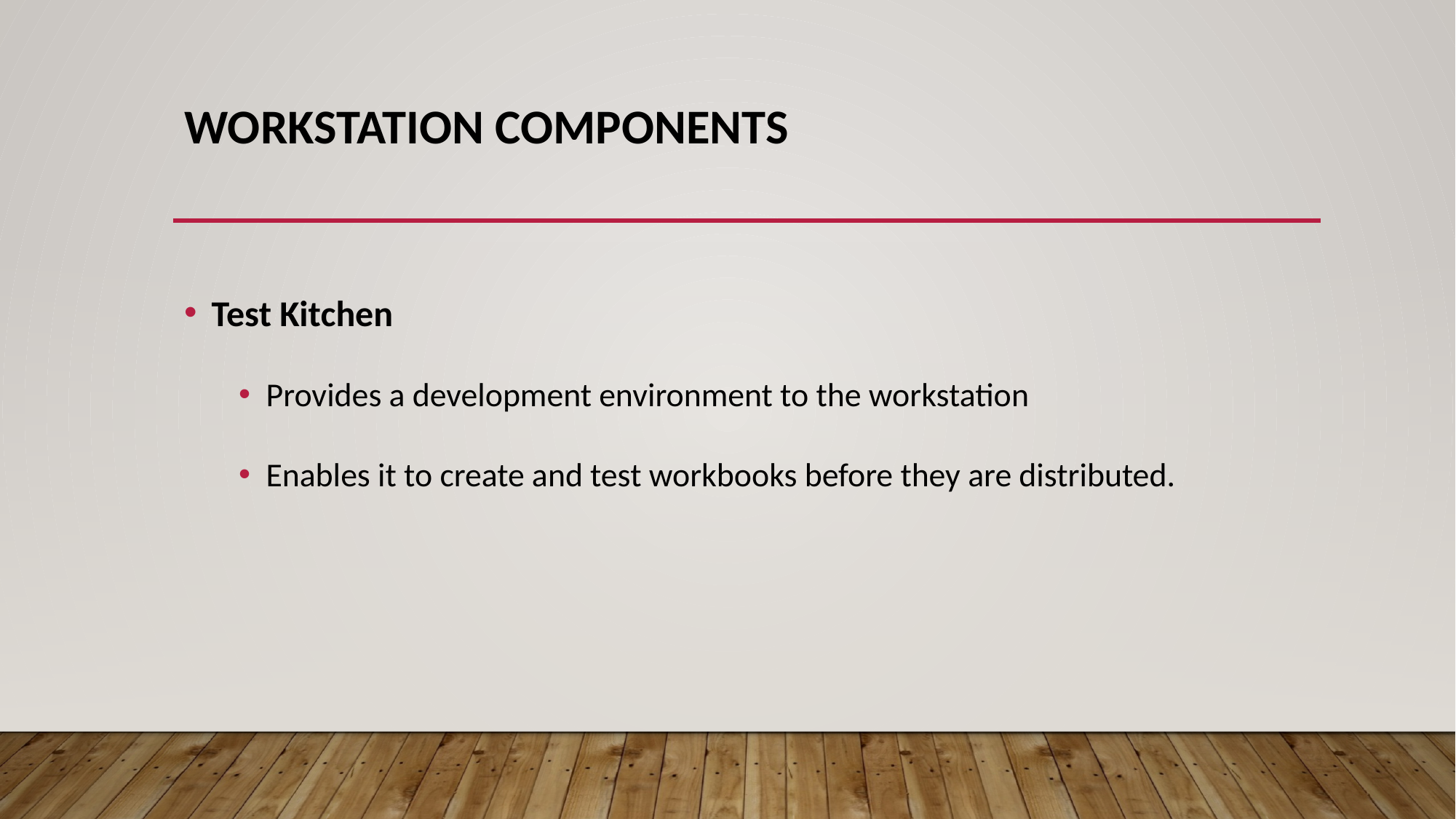

# Workstation Components
Test Kitchen
Provides a development environment to the workstation
Enables it to create and test workbooks before they are distributed.